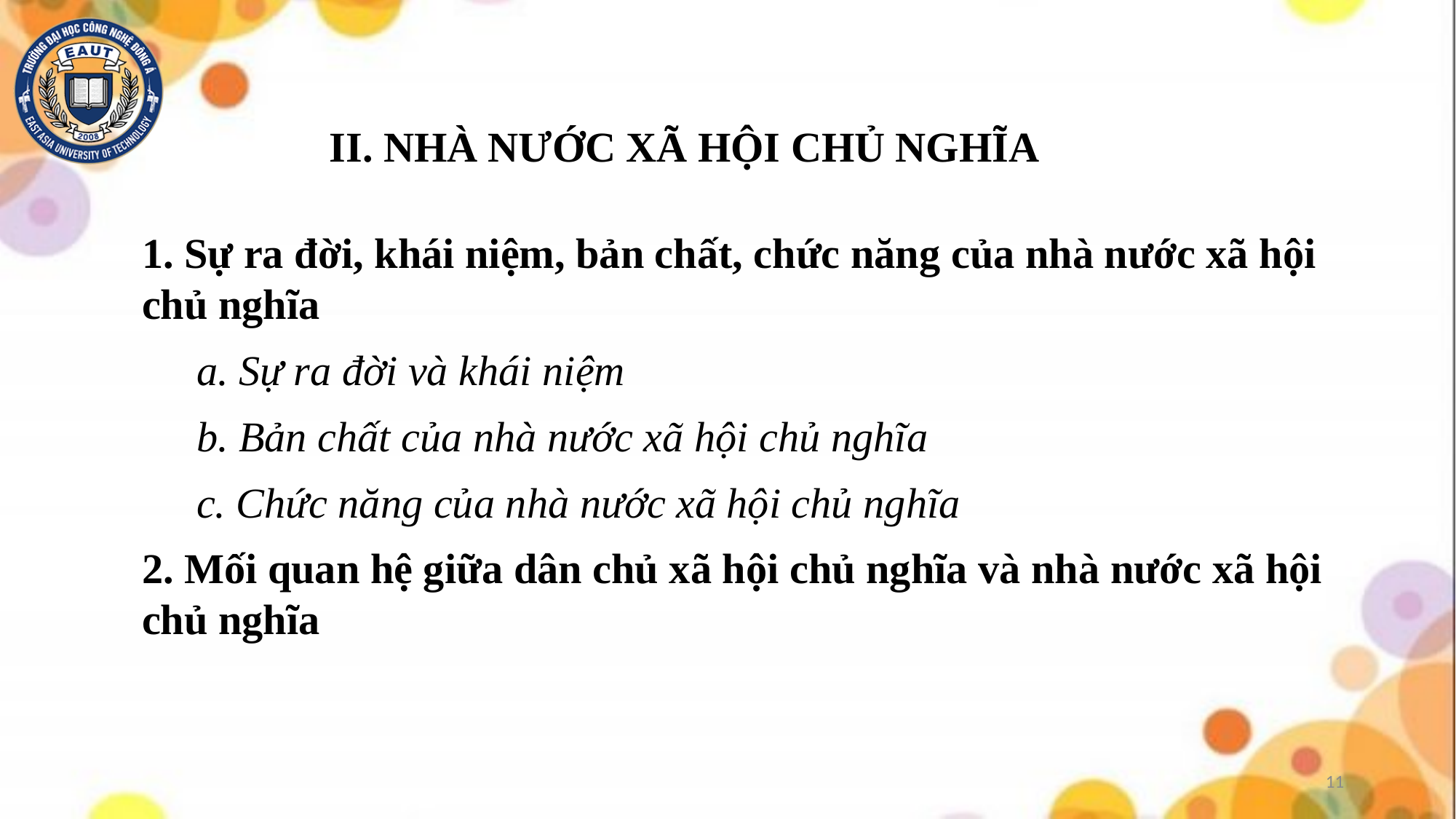

# II. NHÀ NƯỚC XÃ HỘI CHỦ NGHĨA
1. Sự ra đời, khái niệm, bản chất, chức năng của nhà nước xã hội chủ nghĩa
a. Sự ra đời và khái niệm
b. Bản chất của nhà nước xã hội chủ nghĩa
c. Chức năng của nhà nước xã hội chủ nghĩa
2. Mối quan hệ giữa dân chủ xã hội chủ nghĩa và nhà nước xã hội chủ nghĩa
11